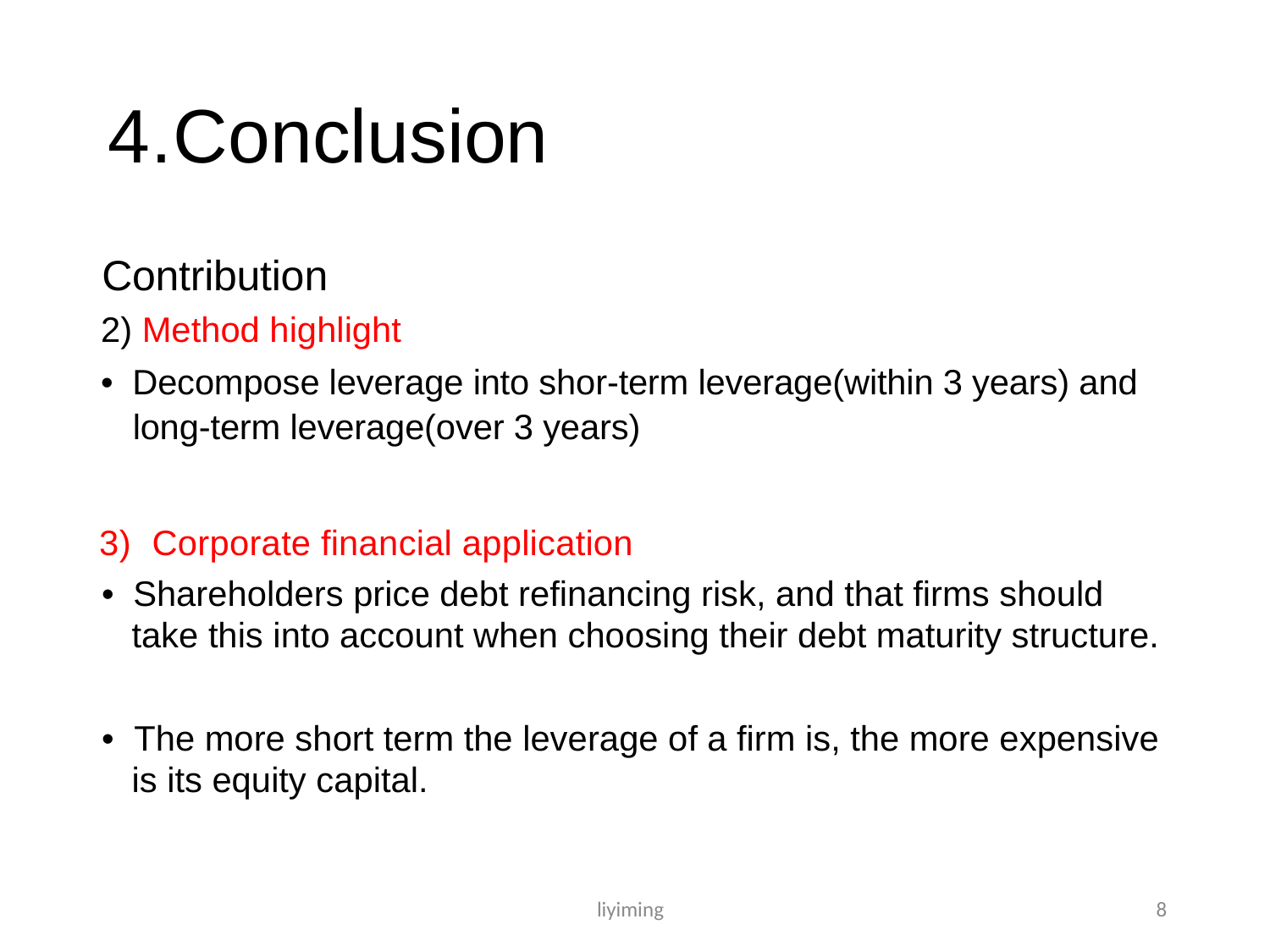

4.Conclusion

Contribution
2) Method highlight
•  Decompose leverage into shor-term leverage(within 3 years) and long-term leverage(over 3 years)

3)  Corporate financial application
•  Shareholders price debt refinancing risk, and that firms should take this into account when choosing their debt maturity structure.

•  The more short term the leverage of a firm is, the more expensive is its equity capital.

liyiming                                                                                                     8